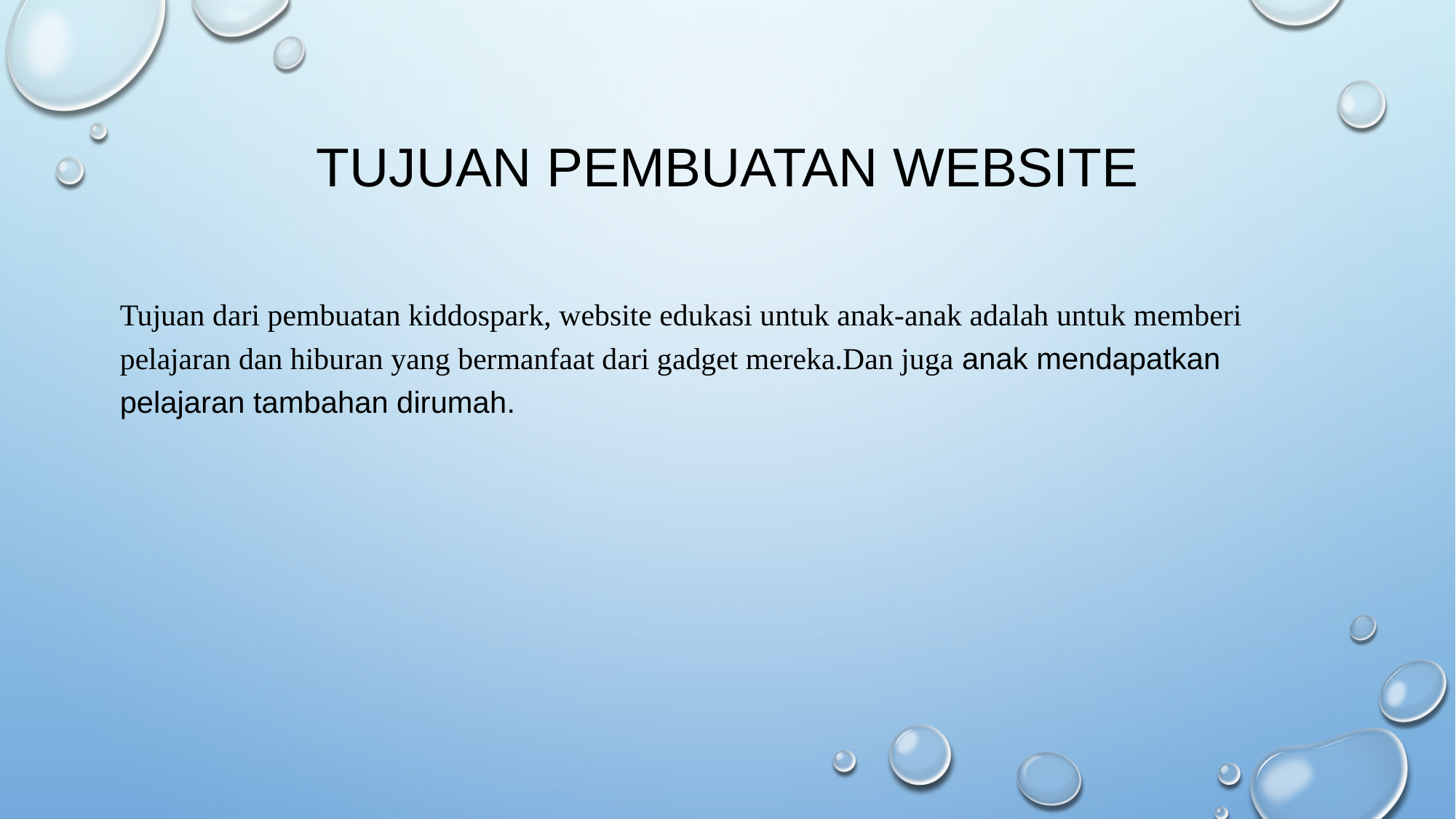

# Tujuan pembuatan website
Tujuan dari pembuatan kiddospark, website edukasi untuk anak-anak adalah untuk memberi pelajaran dan hiburan yang bermanfaat dari gadget mereka.Dan juga anak mendapatkan pelajaran tambahan dirumah.